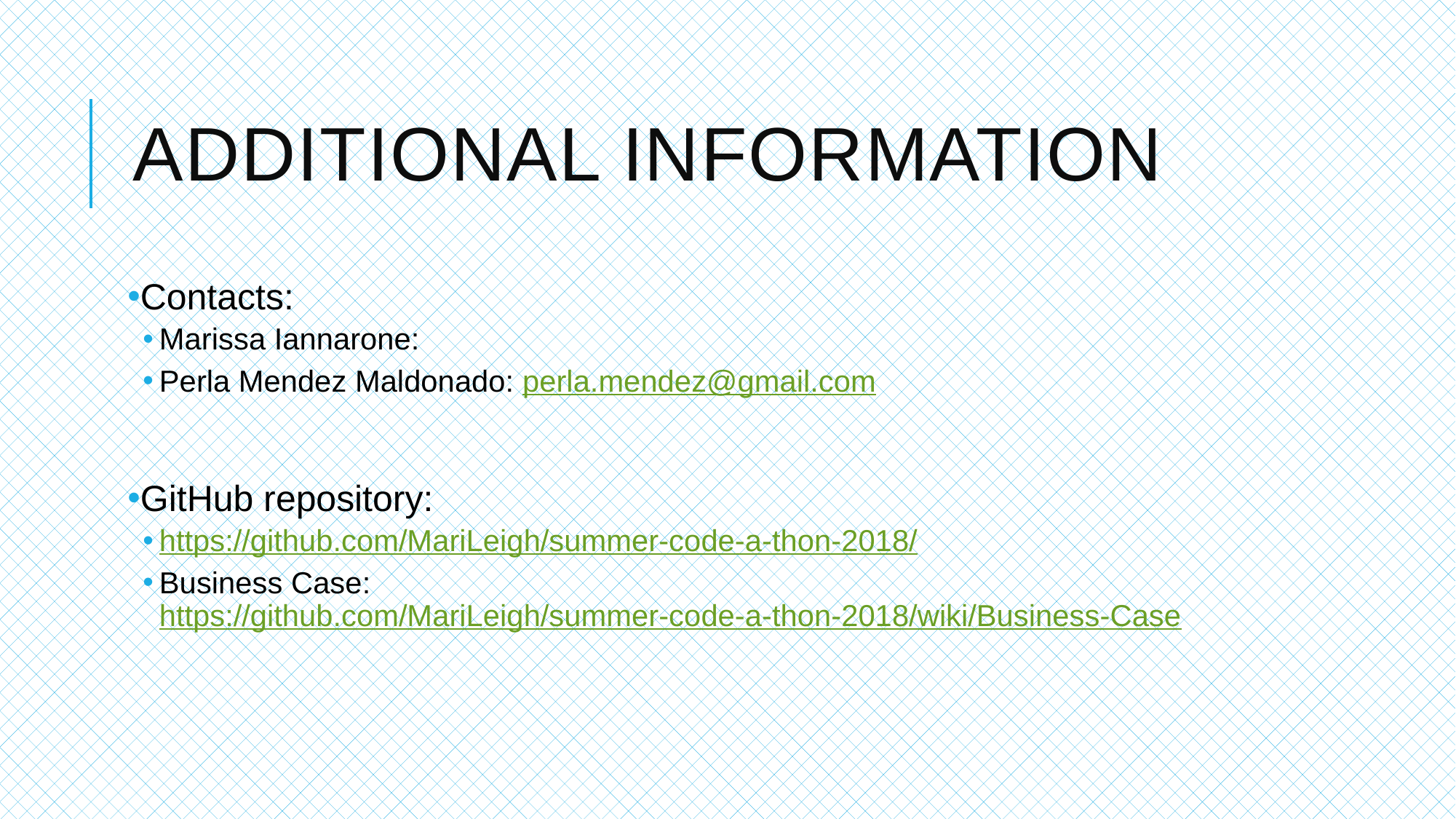

# Additional information
Contacts:
Marissa Iannarone:
Perla Mendez Maldonado: perla.mendez@gmail.com

GitHub repository:
https://github.com/MariLeigh/summer-code-a-thon-2018/
Business Case: https://github.com/MariLeigh/summer-code-a-thon-2018/wiki/Business-Case